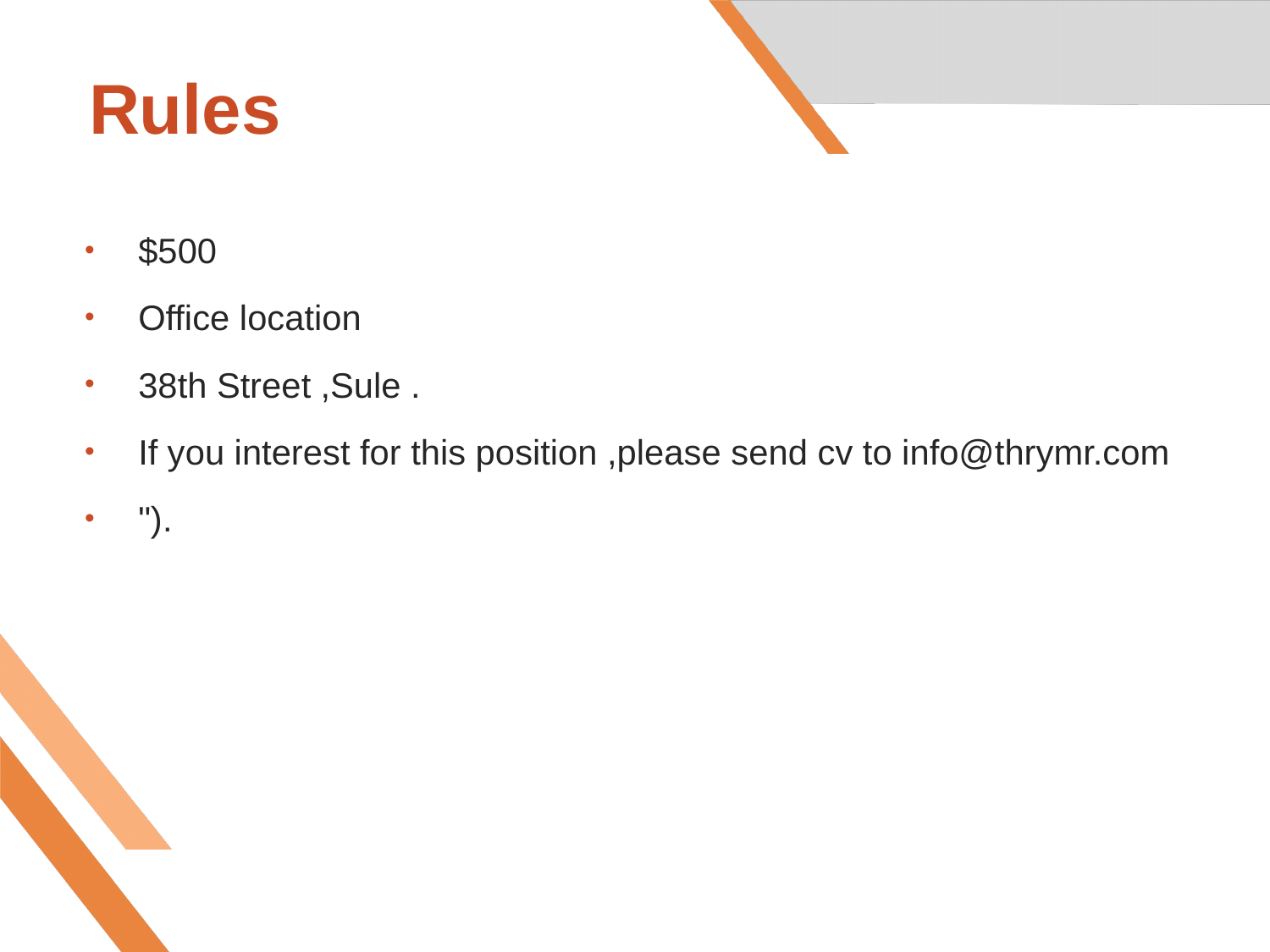

# Rules
$500
Office location
38th Street ,Sule .
If you interest for this position ,please send cv to info@thrymr.com
").